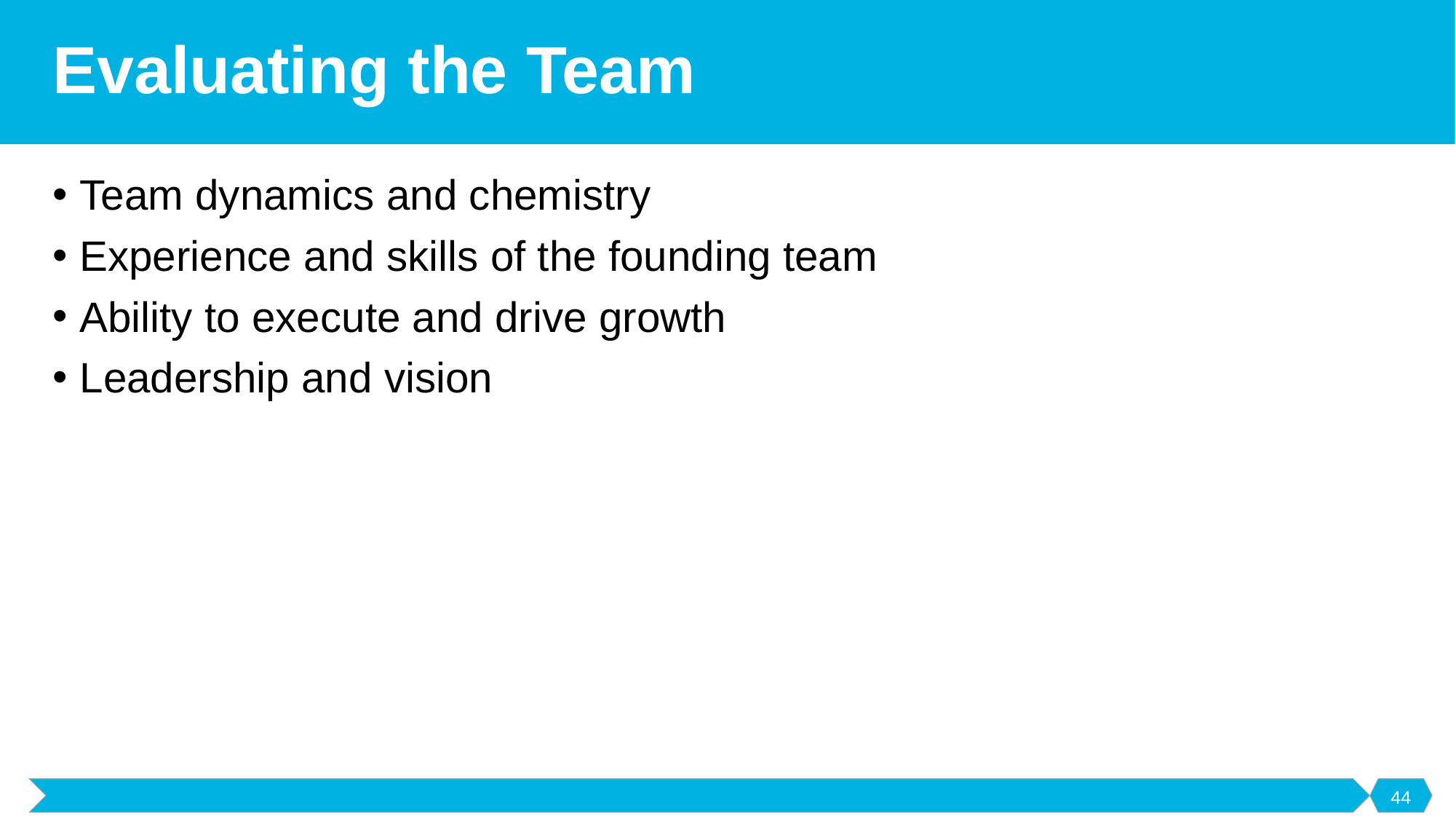

# Evaluating the Team
Team dynamics and chemistry
Experience and skills of the founding team
Ability to execute and drive growth
Leadership and vision
44